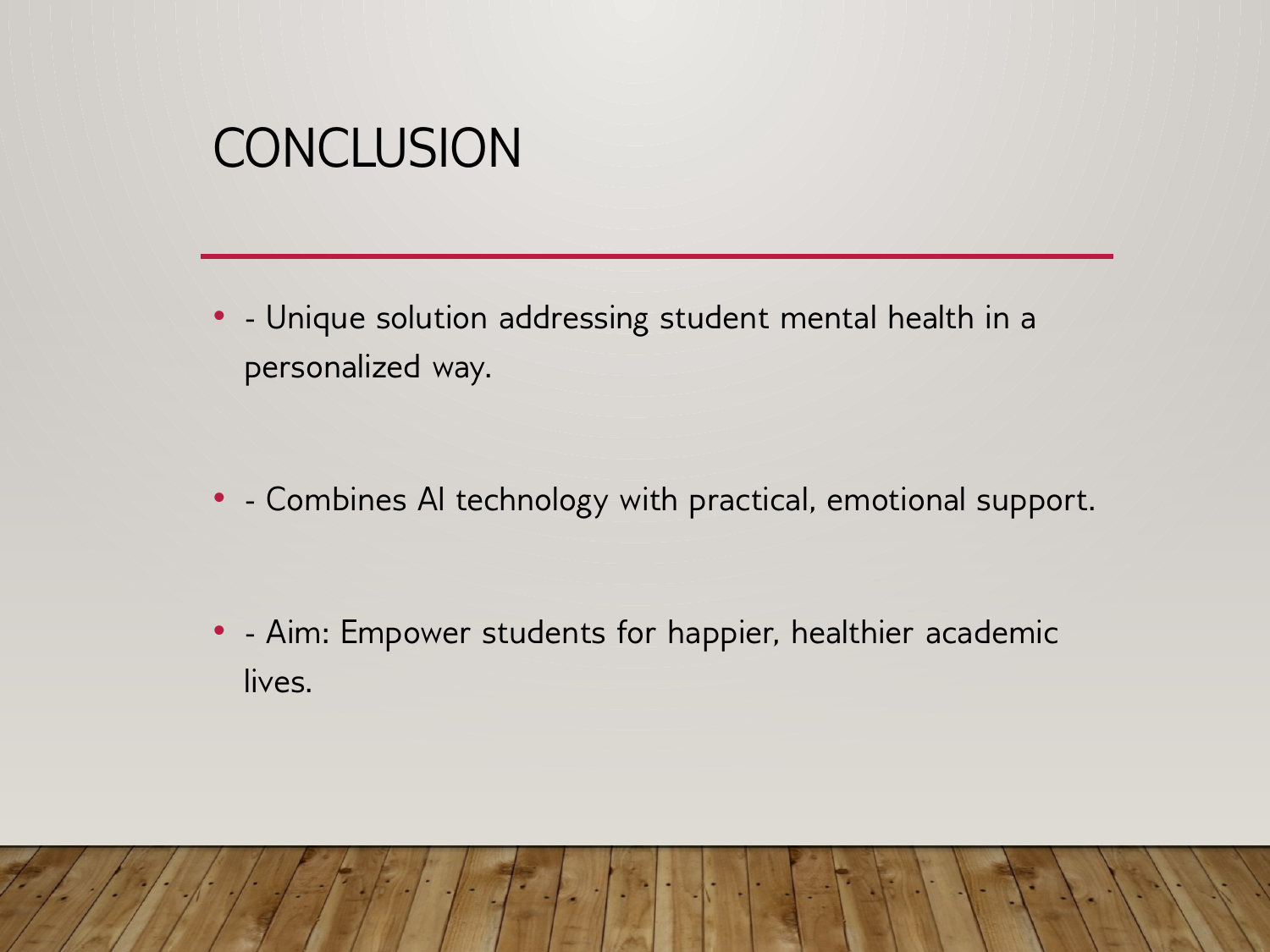

# Conclusion
- Unique solution addressing student mental health in a personalized way.

- Combines AI technology with practical, emotional support.

- Aim: Empower students for happier, healthier academic lives.